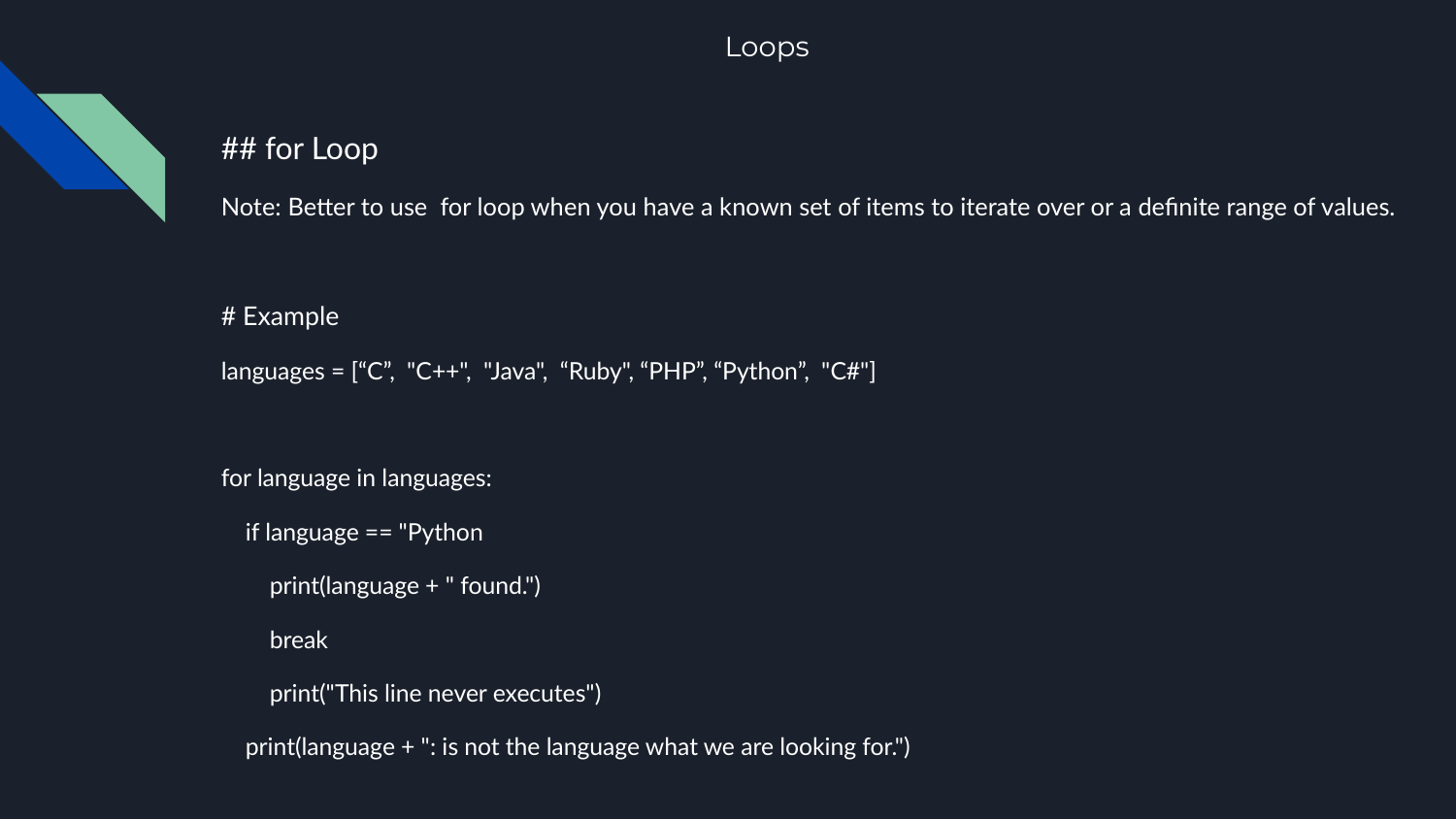

# Loops
## for Loop
Note: Better to use  for loop when you have a known set of items to iterate over or a definite range of values.

# Example
languages = [“C”,  "C++",  "Java",  “Ruby", “PHP”, “Python”,  "C#"]

for language in languages:
    if language == "Python
        print(language + " found.")
        break
        print("This line never executes")
    print(language + ": is not the language what we are looking for.")